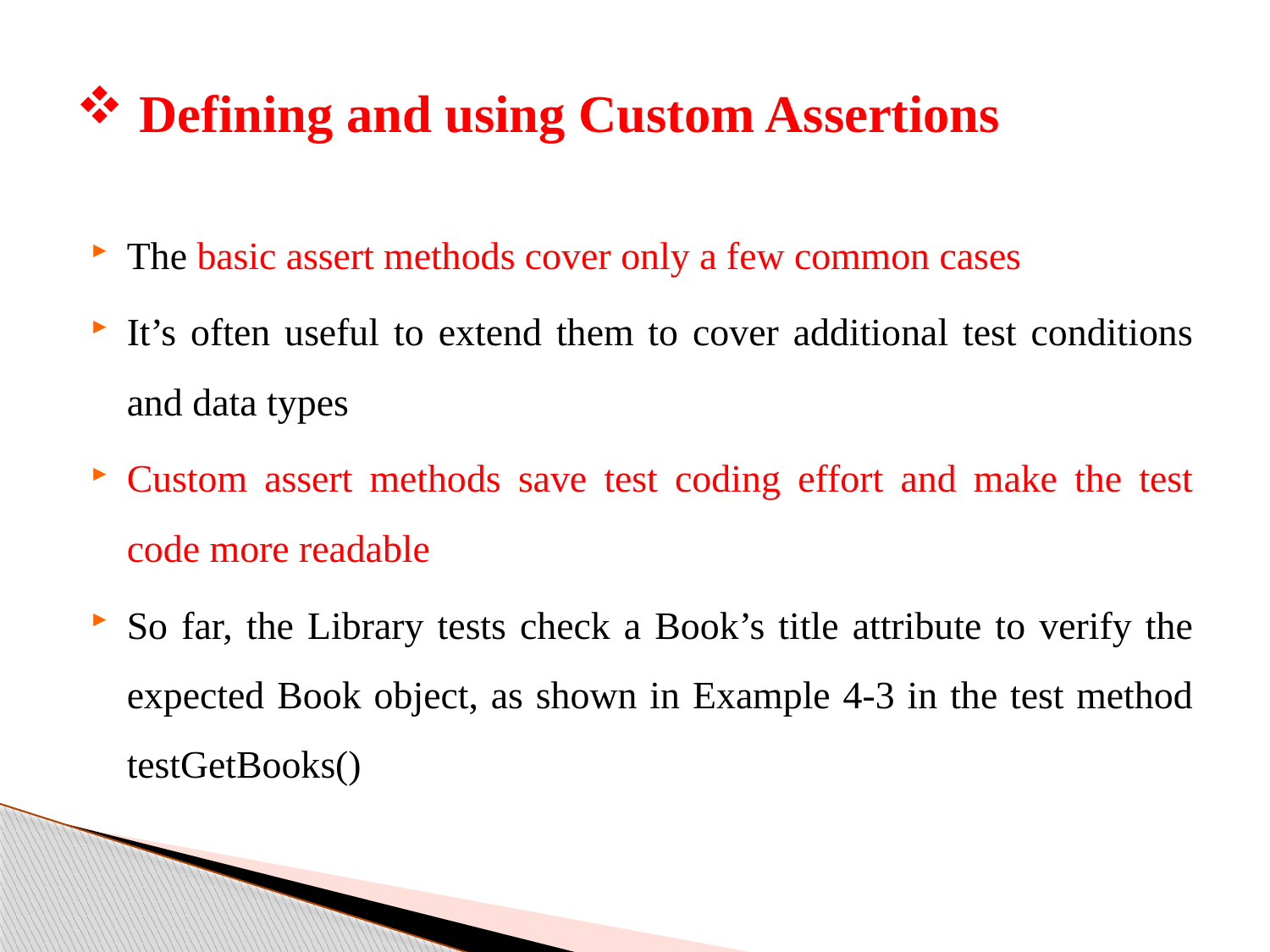

# Defining and using Custom Assertions
The basic assert methods cover only a few common cases
It’s often useful to extend them to cover additional test conditions and data types
Custom assert methods save test coding effort and make the test code more readable
So far, the Library tests check a Book’s title attribute to verify the expected Book object, as shown in Example 4-3 in the test method testGetBooks()